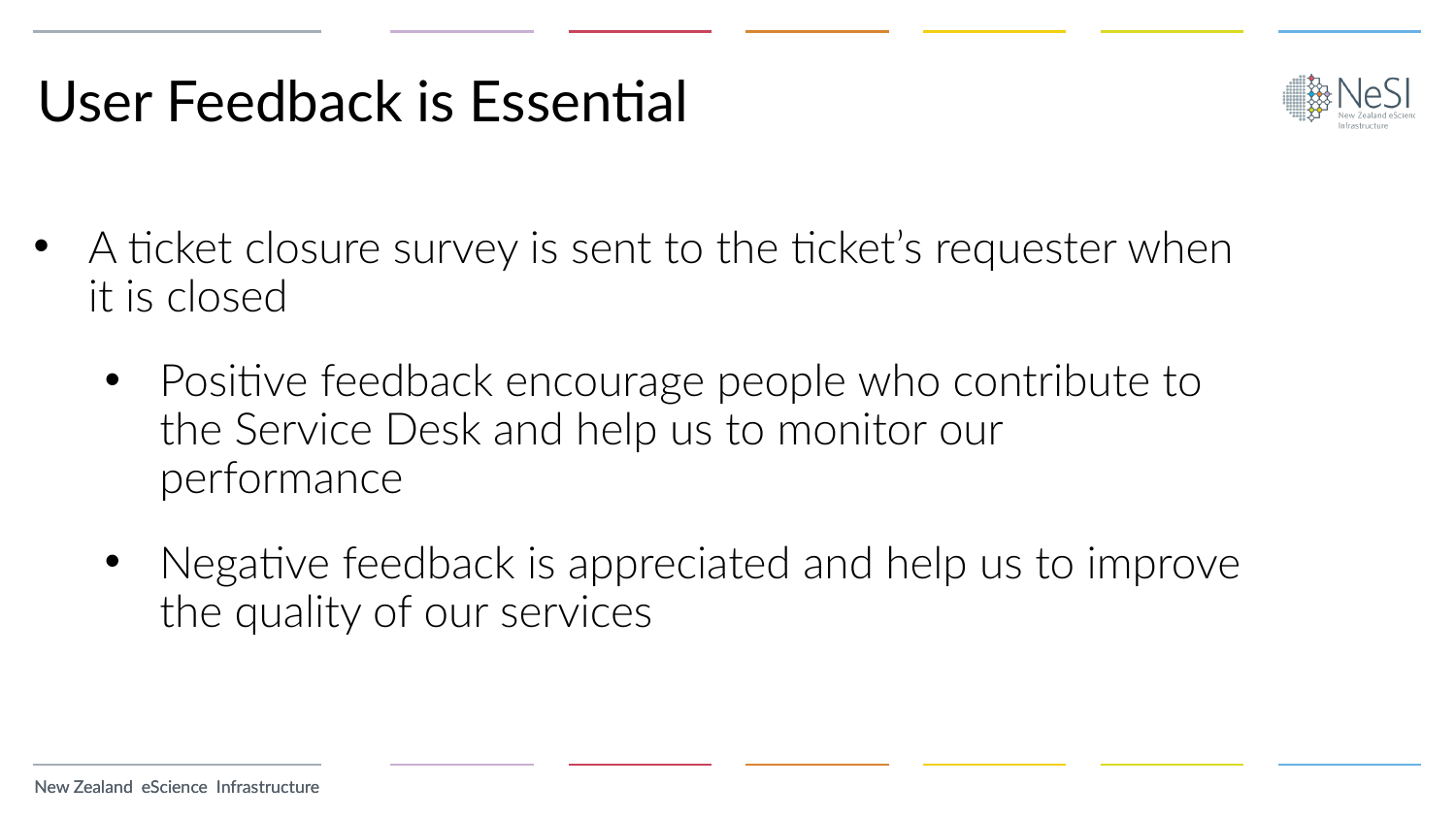

# User Feedback is Essential
A ticket closure survey is sent to the ticket’s requester when it is closed
Positive feedback encourage people who contribute to the Service Desk and help us to monitor our performance
Negative feedback is appreciated and help us to improve the quality of our services